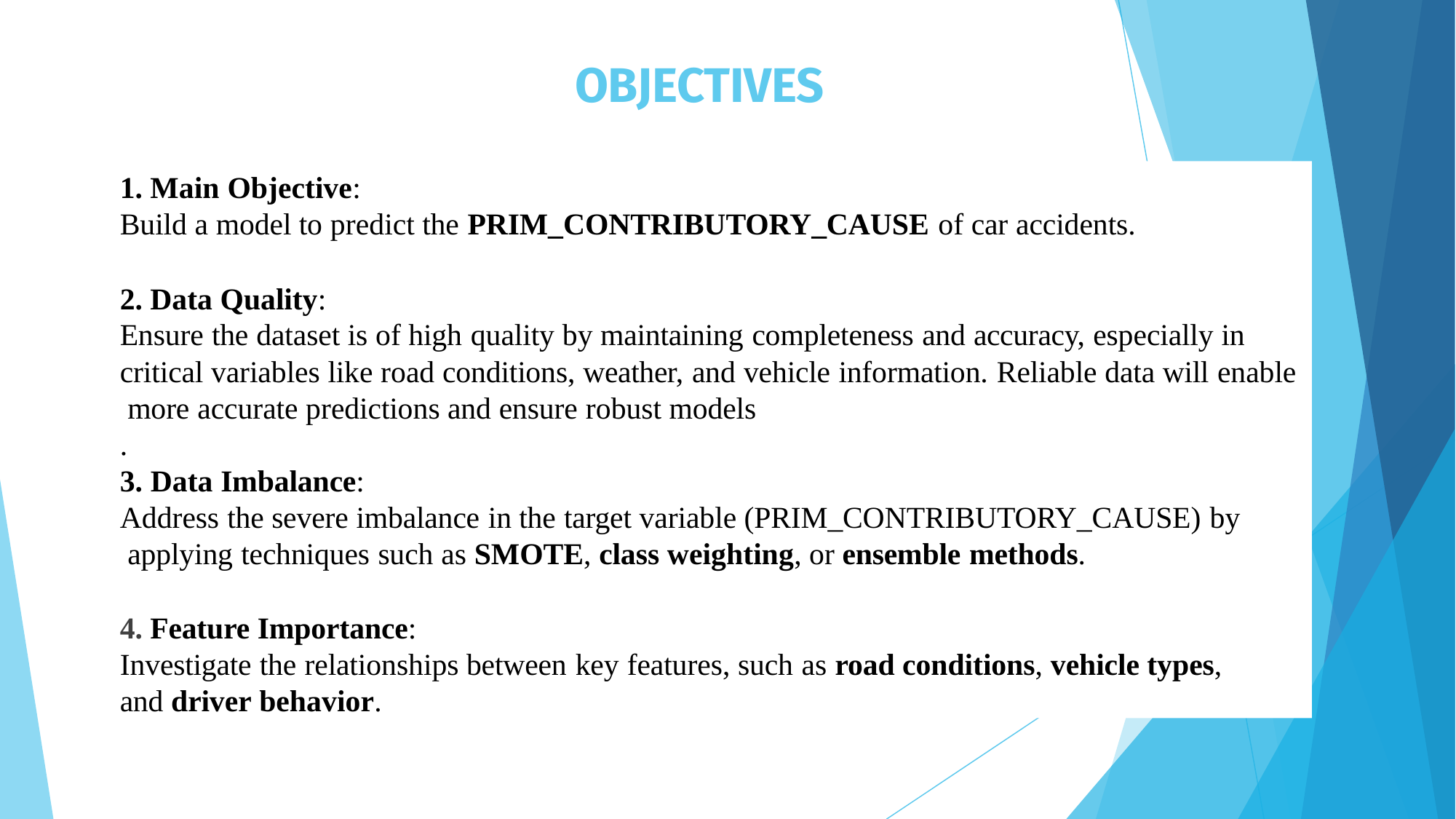

# OBJECTIVES

Main Objective:
Build a model to predict the PRIM_CONTRIBUTORY_CAUSE of car accidents.

Data Quality:
Ensure the dataset is of high quality by maintaining completeness and accuracy, especially in  critical variables like road conditions, weather, and vehicle information. Reliable data will enable  more accurate predictions and ensure robust models
.
Data Imbalance:
Address the severe imbalance in the target variable (PRIM_CONTRIBUTORY_CAUSE) by  applying techniques such as SMOTE, class weighting, or ensemble methods.

Feature Importance:
Investigate the relationships between key features, such as road conditions, vehicle types,
and driver behavior.